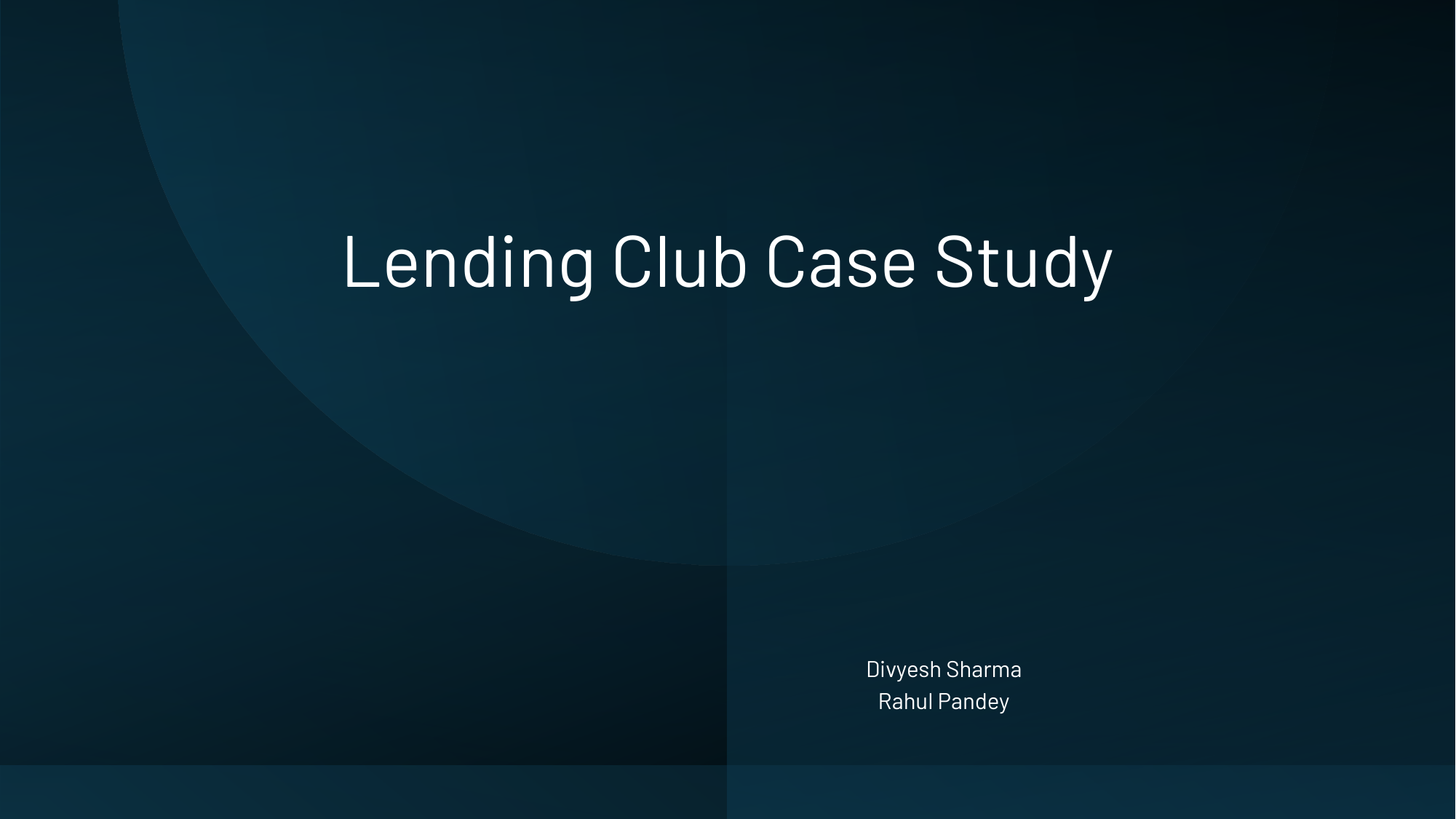

# Lending Club Case Study

Divyesh Sharma
Rahul Pandey